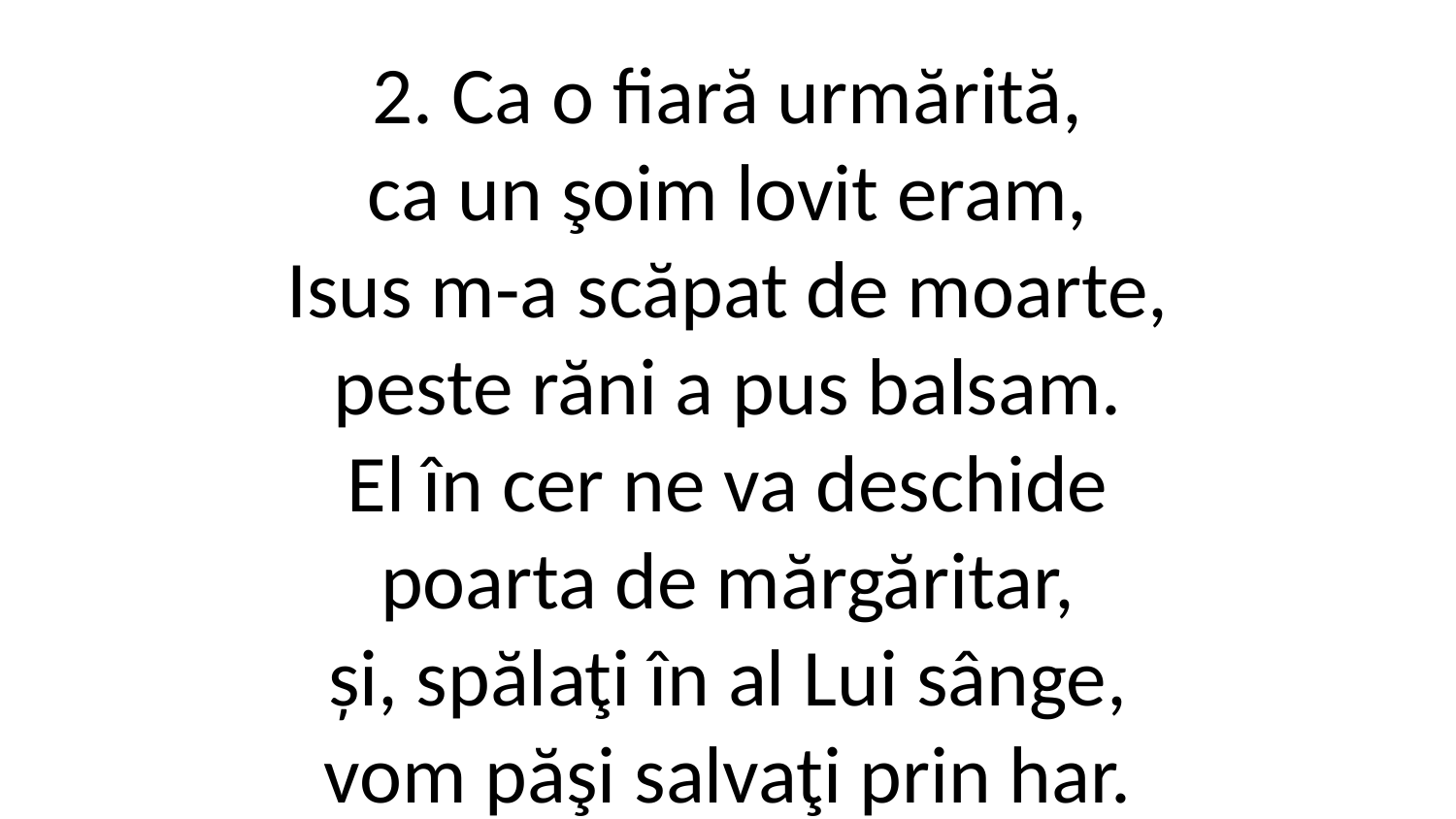

2. Ca o fiară urmărită,
ca un şoim lovit eram,
Isus m-a scăpat de moarte,
peste răni a pus balsam.
El în cer ne va deschide
poarta de mărgăritar,
și, spălaţi în al Lui sânge,
vom păşi salvaţi prin har.